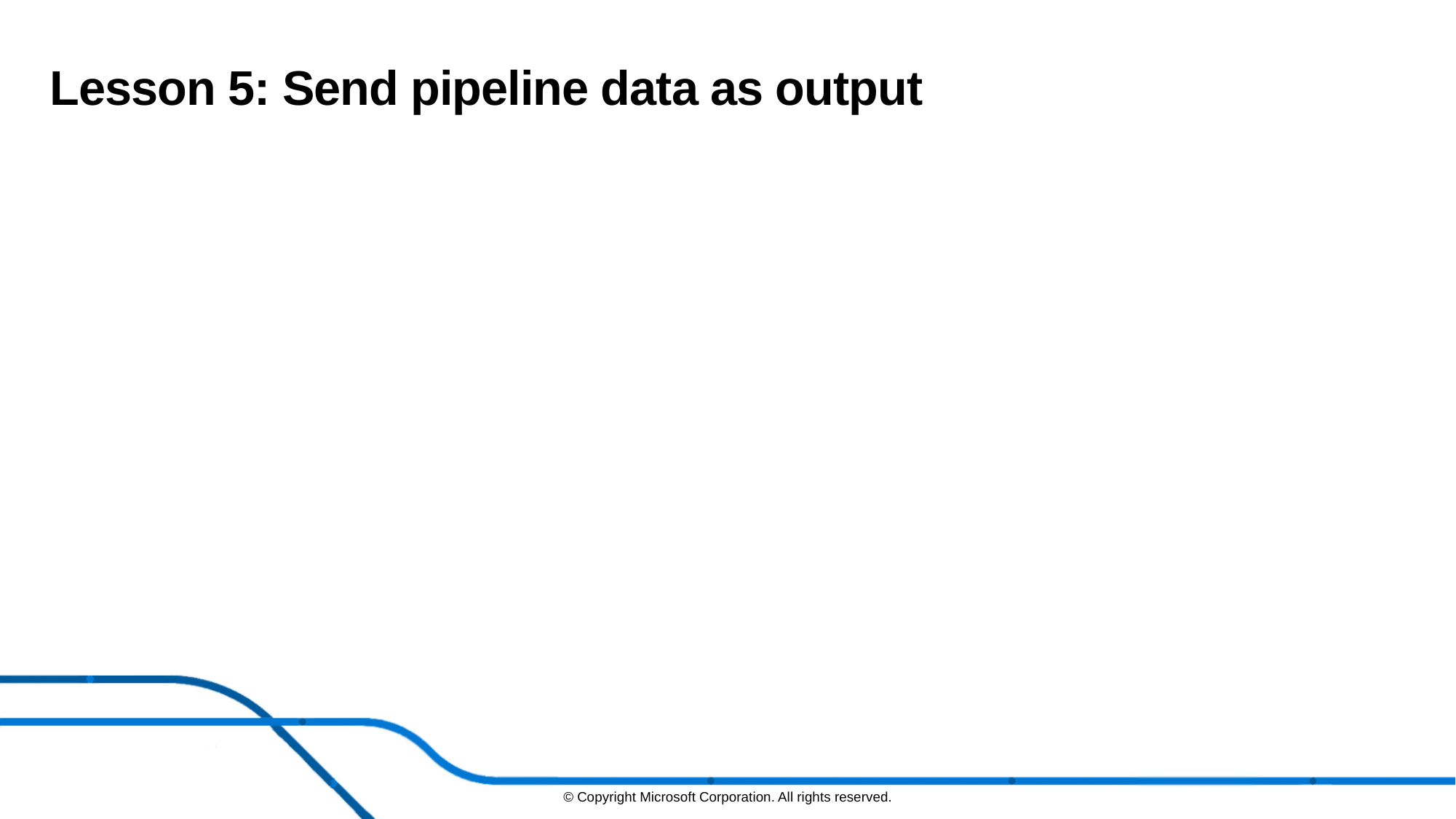

# Lesson 5: Send pipeline data as output